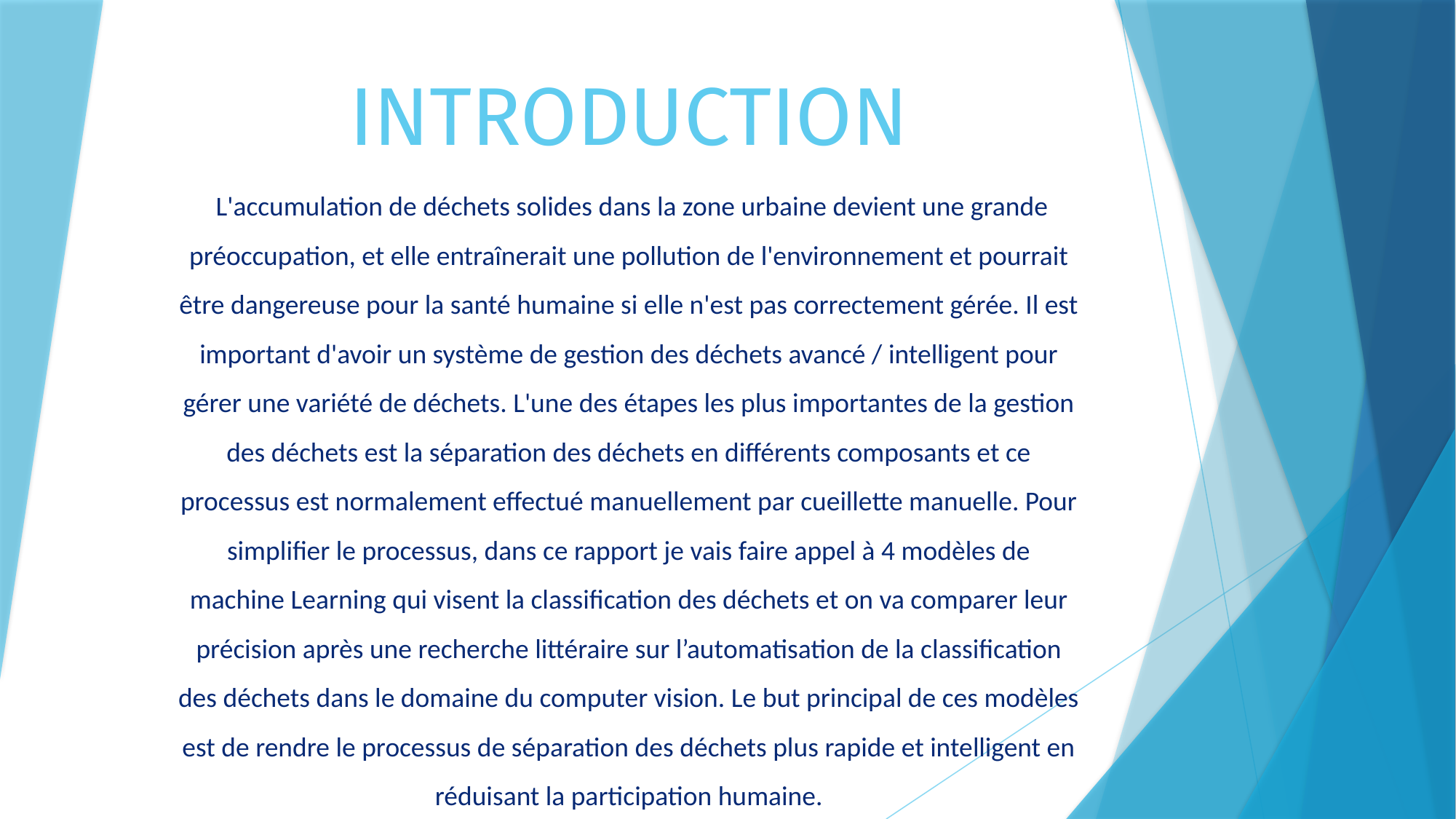

# INTRODUCTION
 L'accumulation de déchets solides dans la zone urbaine devient une grande préoccupation, et elle entraînerait une pollution de l'environnement et pourrait être dangereuse pour la santé humaine si elle n'est pas correctement gérée. Il est important d'avoir un système de gestion des déchets avancé / intelligent pour gérer une variété de déchets. L'une des étapes les plus importantes de la gestion des déchets est la séparation des déchets en différents composants et ce processus est normalement effectué manuellement par cueillette manuelle. Pour simplifier le processus, dans ce rapport je vais faire appel à 4 modèles de machine Learning qui visent la classification des déchets et on va comparer leur précision après une recherche littéraire sur l’automatisation de la classification des déchets dans le domaine du computer vision. Le but principal de ces modèles est de rendre le processus de séparation des déchets plus rapide et intelligent en réduisant la participation humaine.